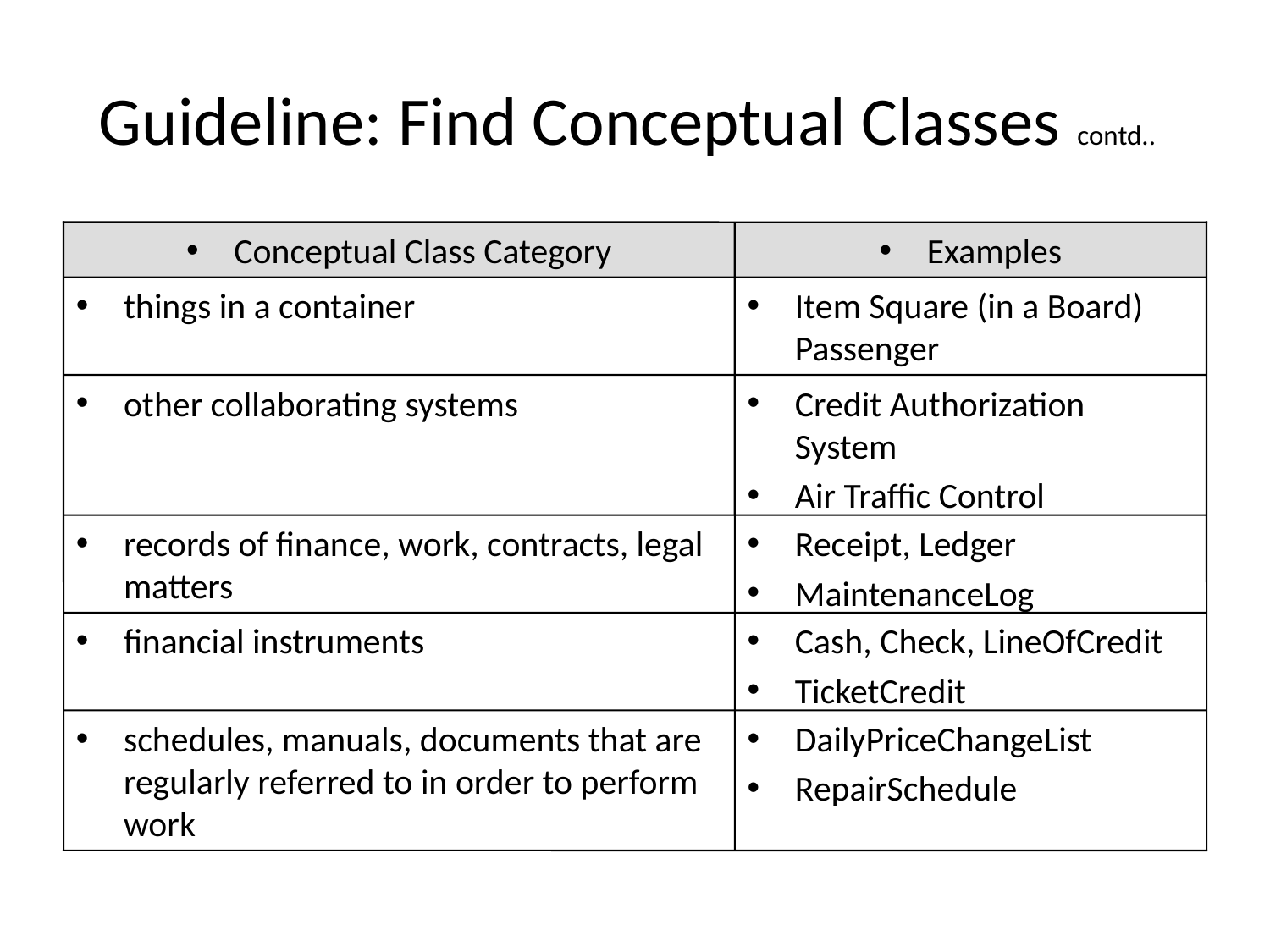

# Guideline: Find Conceptual Classes contd..
Conceptual Class Category

Examples

things in a container

Item Square (in a Board) Passenger
other collaborating systems

Credit Authorization System
Air Traffic Control
records of finance, work, contracts, legal matters

Receipt, Ledger
MaintenanceLog
financial instruments

Cash, Check, LineOfCredit
TicketCredit
schedules, manuals, documents that are regularly referred to in order to perform work

DailyPriceChangeList
RepairSchedule